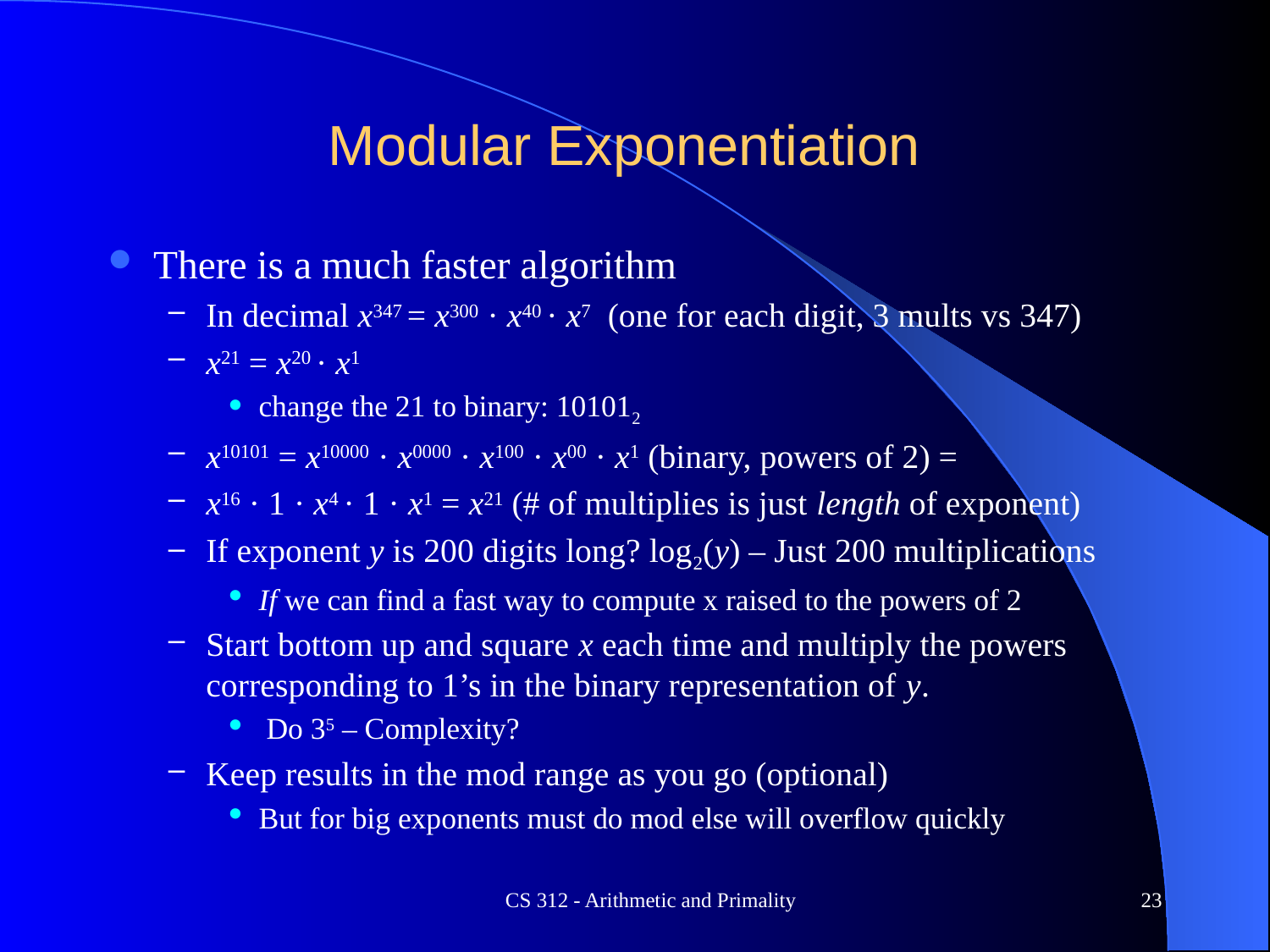

# Modular Exponentiation
There is a much faster algorithm
In decimal x347 = x300 · x40 · x7  (one for each digit, 3 mults vs 347)
x21 = x20 · x1
change the 21 to binary: 101012
x10101 = x10000 · x0000 · x100 · x00 · x1 (binary, powers of 2) =
x16 · 1 · x4 · 1 · x1 = x21 (# of multiplies is just length of exponent)
If exponent y is 200 digits long? log2(y) – Just 200 multiplications
If we can find a fast way to compute x raised to the powers of 2
Start bottom up and square x each time and multiply the powers corresponding to 1’s in the binary representation of y.
 Do 35 – Complexity?
Keep results in the mod range as you go (optional)
But for big exponents must do mod else will overflow quickly
CS 312 - Arithmetic and Primality
23